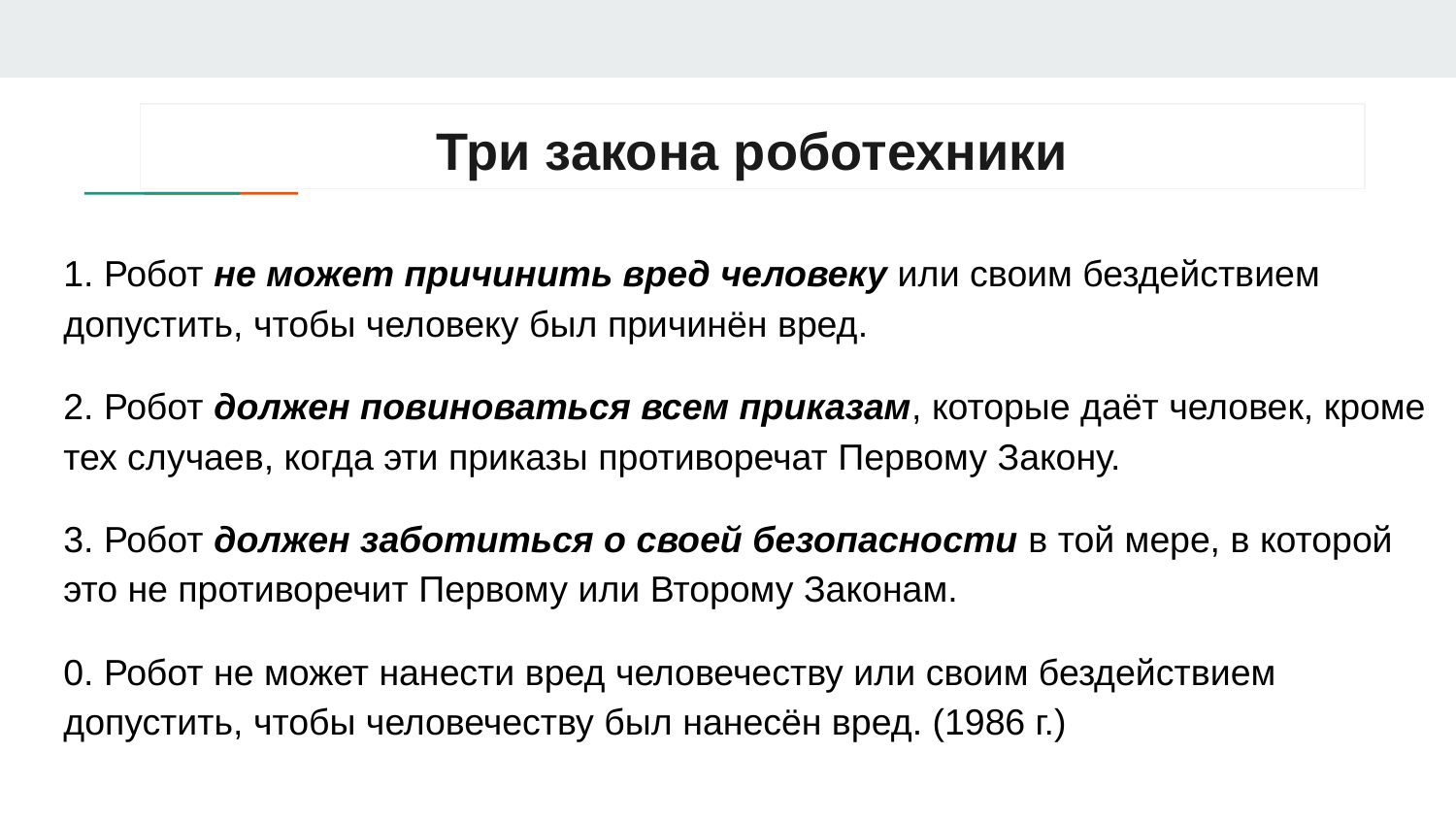

# Три закона роботехники
1. Робот не может причинить вред человеку или своим бездействием допустить, чтобы человеку был причинён вред.
2. Робот должен повиноваться всем приказам, которые даёт человек, кроме тех случаев, когда эти приказы противоречат Первому Закону.
3. Робот должен заботиться о своей безопасности в той мере, в которой это не противоречит Первому или Второму Законам.
0. Робот не может нанести вред человечеству или своим бездействием допустить, чтобы человечеству был нанесён вред. (1986 г.)